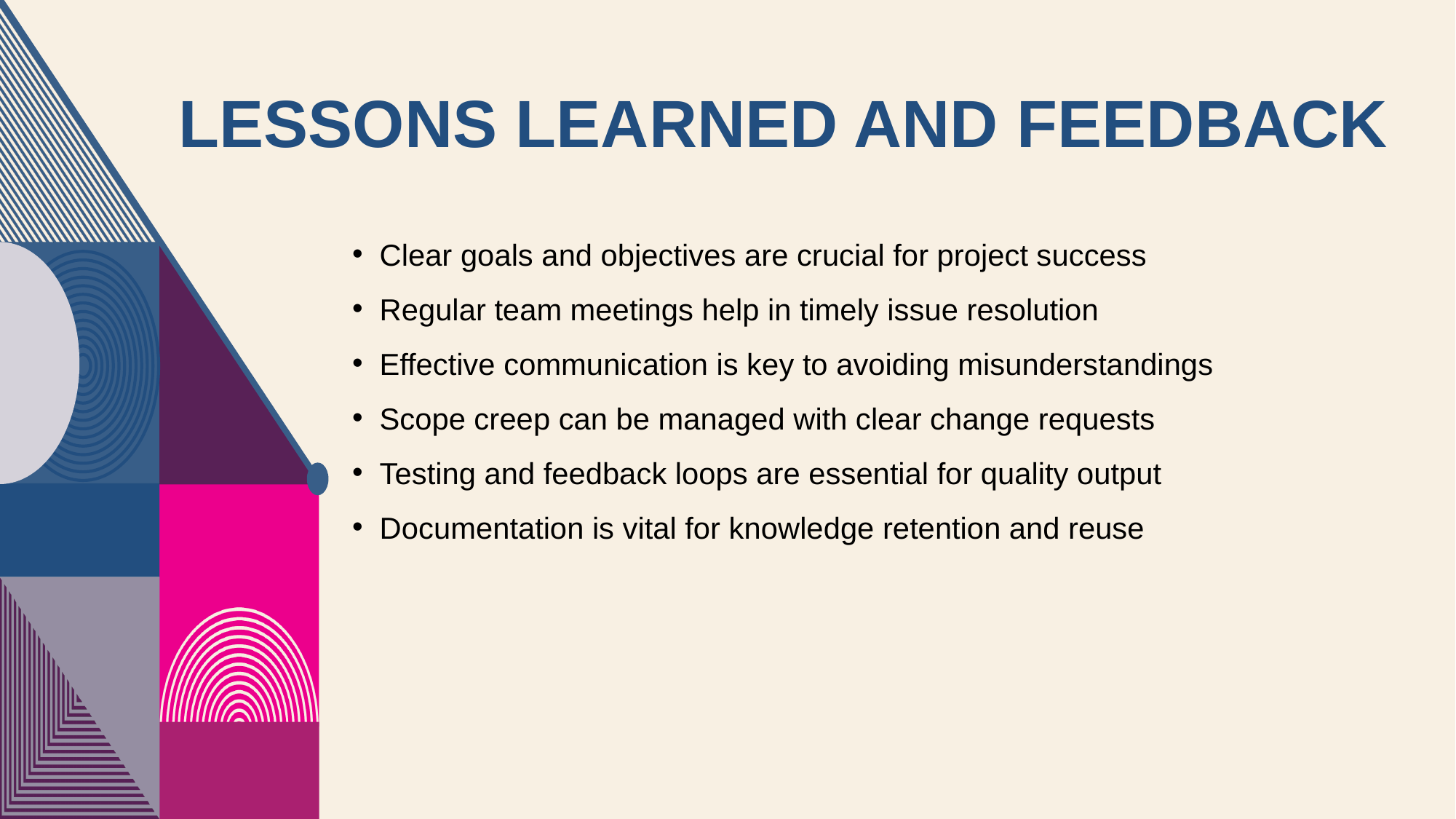

# Lessons Learned and Feedback
Clear goals and objectives are crucial for project success
Regular team meetings help in timely issue resolution
Effective communication is key to avoiding misunderstandings
Scope creep can be managed with clear change requests
Testing and feedback loops are essential for quality output
Documentation is vital for knowledge retention and reuse